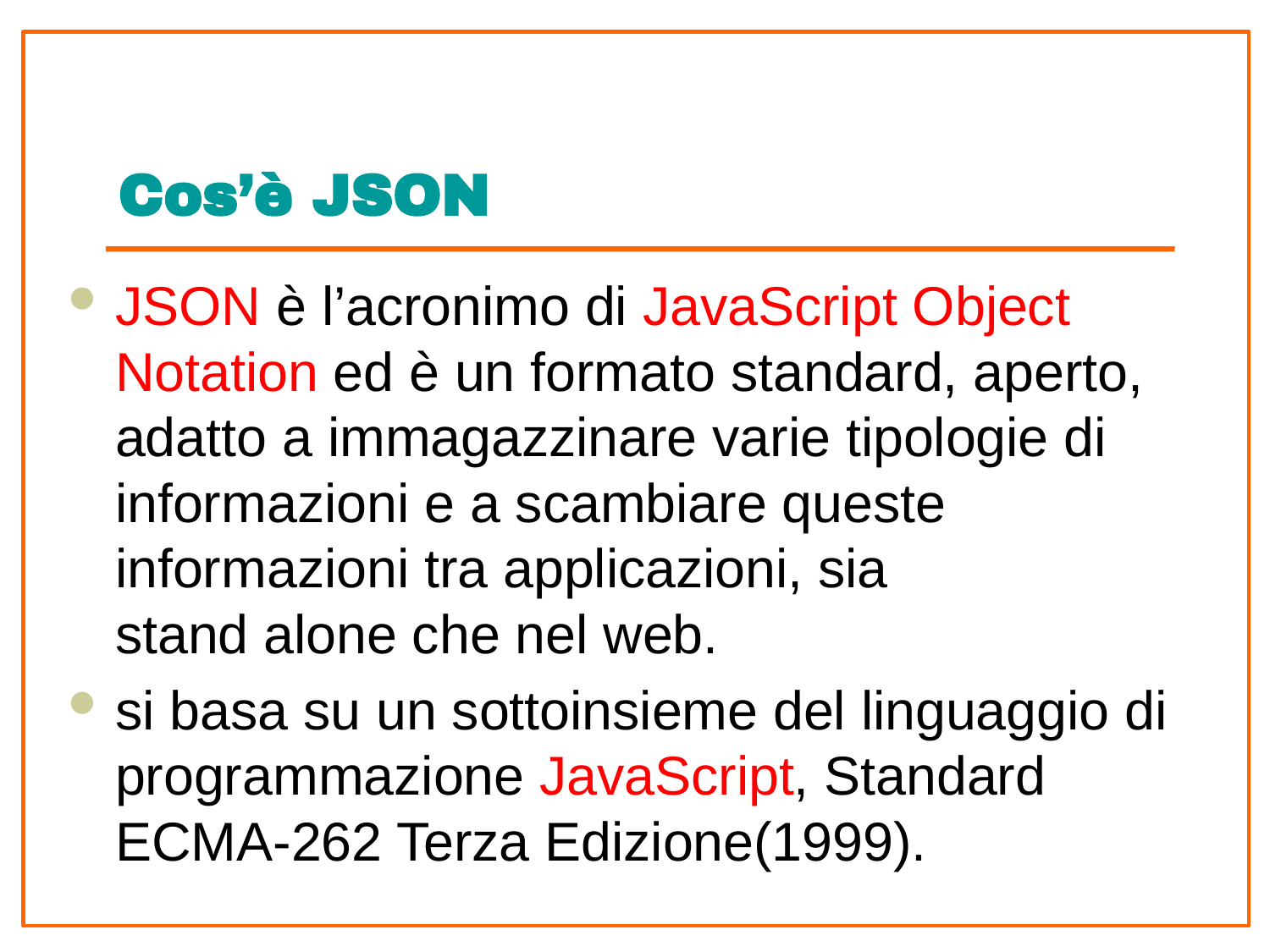

# Cos’è JSON
JSON è l’acronimo di JavaScript Object Notation ed è un formato standard, aperto, adatto a immagazzinare varie tipologie di informazioni e a scambiare queste informazioni tra applicazioni, sia
stand alone che nel web.
si basa su un sottoinsieme del linguaggio di programmazione JavaScript, Standard ECMA-262 Terza Edizione(1999).